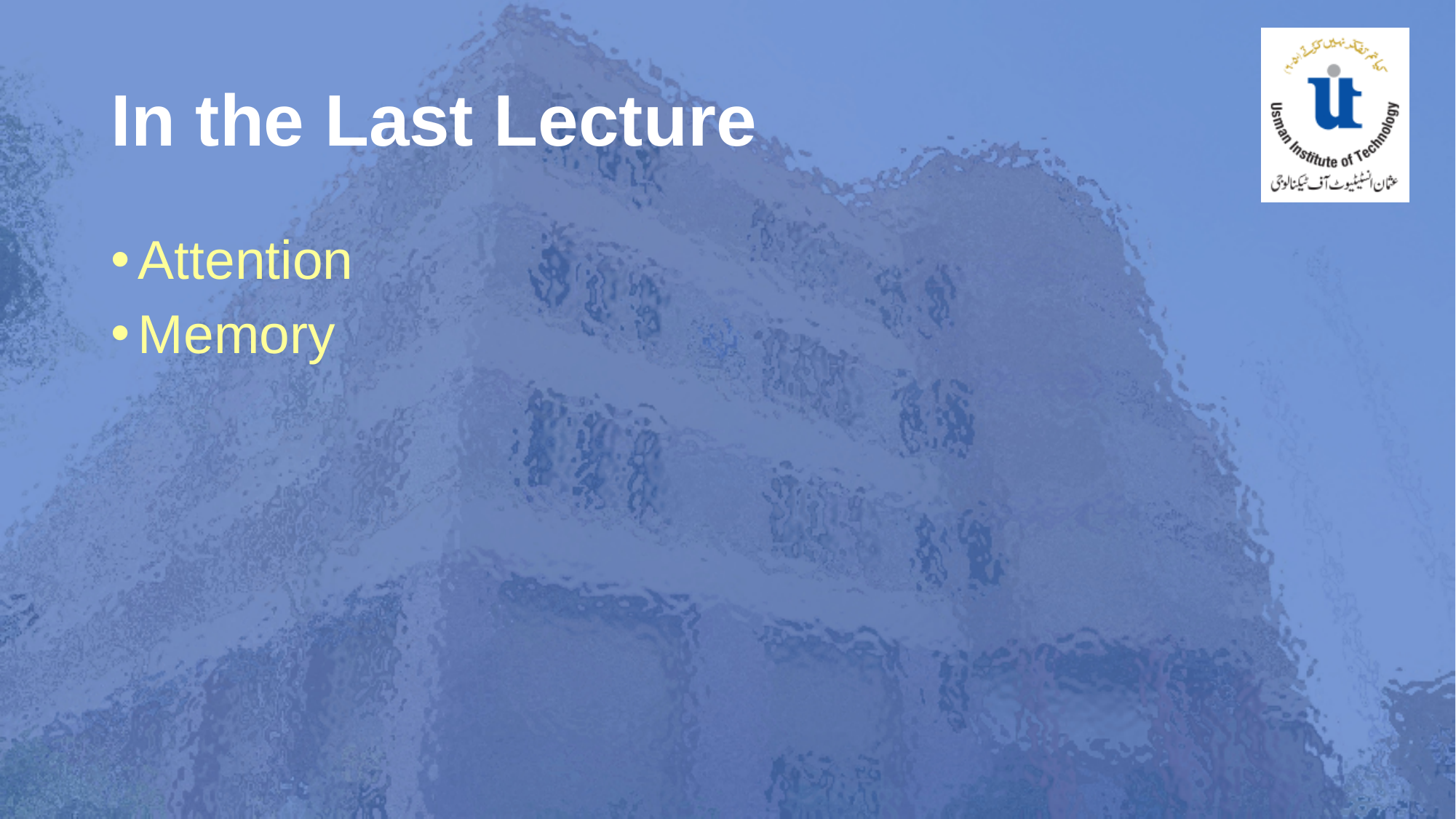

# In the Last Lecture
Attention
Memory